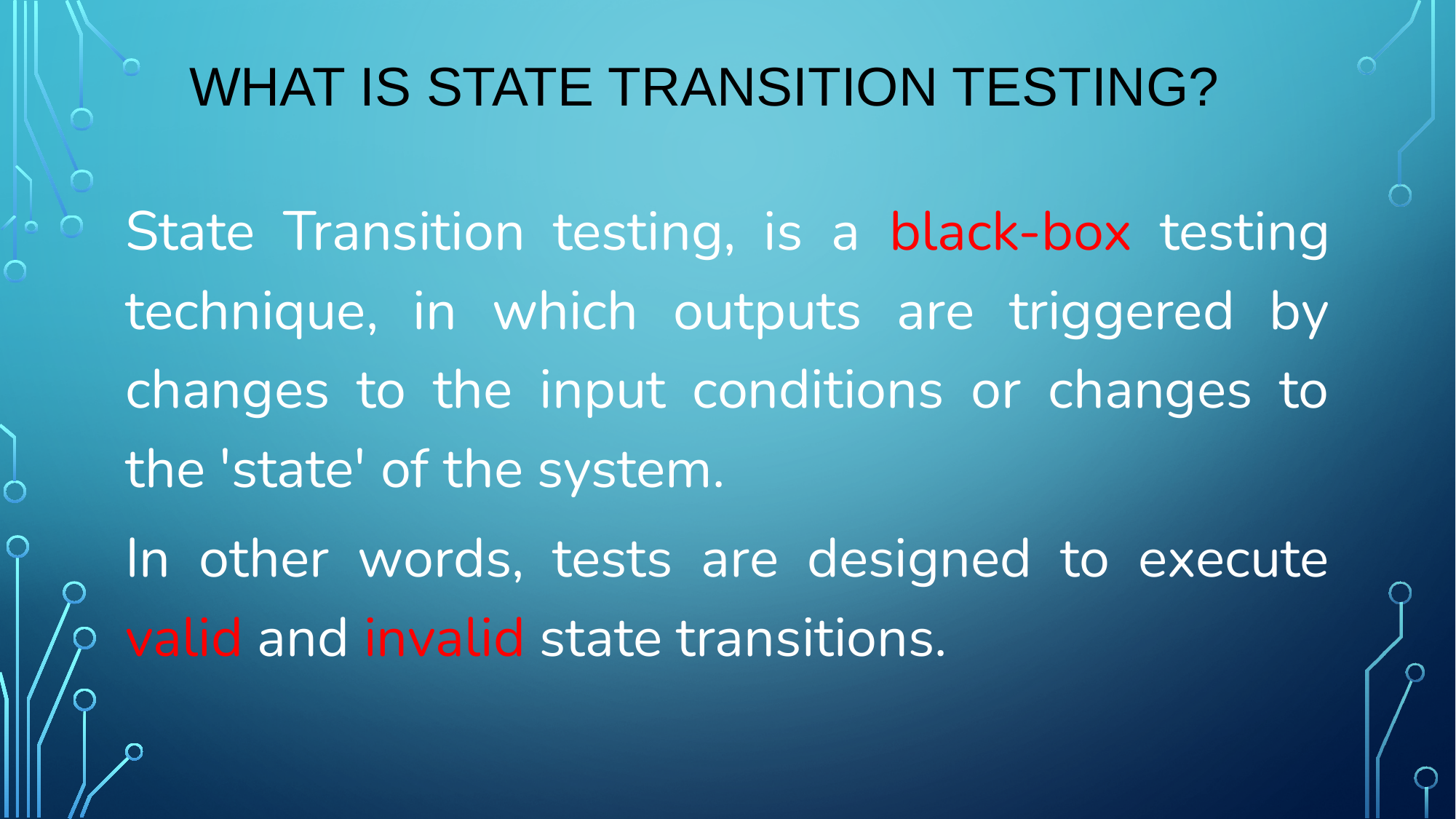

# What is State Transition Testing?
State Transition testing, is a black-box testing technique, in which outputs are triggered by changes to the input conditions or changes to the 'state' of the system.
In other words, tests are designed to execute valid and invalid state transitions.